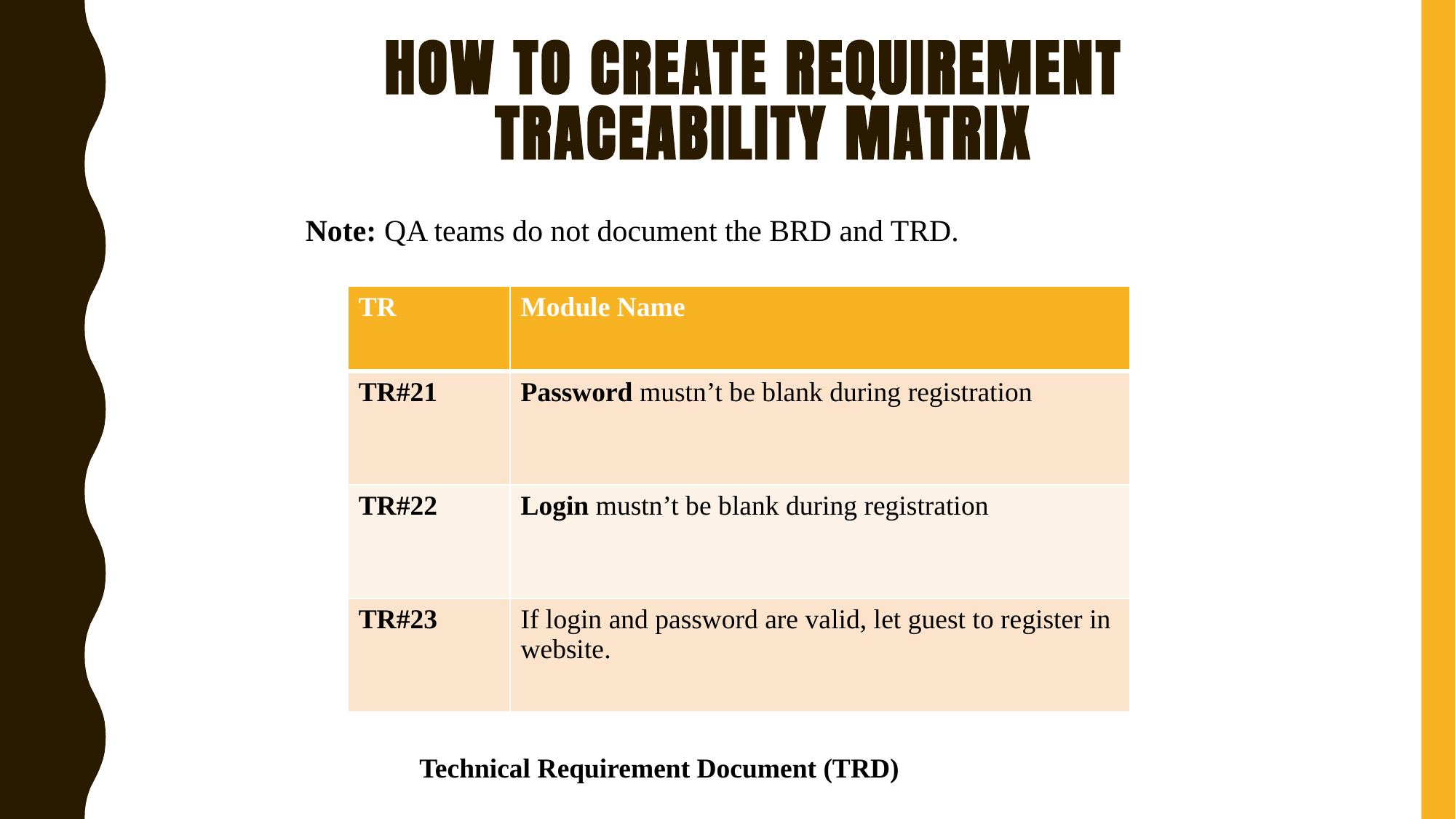

# How to create Requirement Traceability Matrix
Note: QA teams do not document the BRD and TRD.
| TR | Module Name |
| --- | --- |
| TR#21 | Password mustn’t be blank during registration |
| TR#22 | Login mustn’t be blank during registration |
| TR#23 | If login and password are valid, let guest to register in website. |
Technical Requirement Document (TRD)